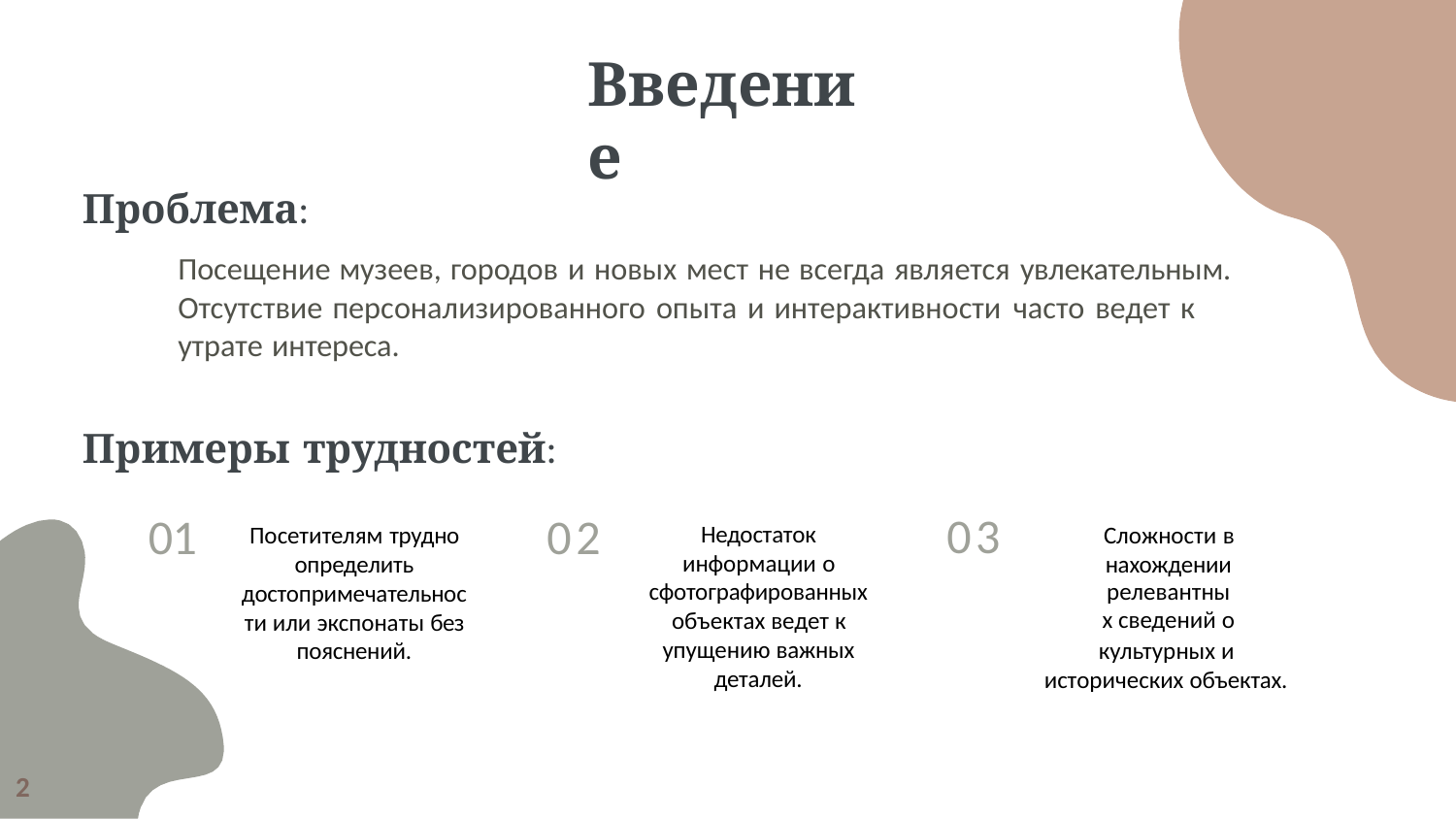

# Введение
Проблема:
Посещение музеев, городов и новых мест не всегда является увлекательным. Отсутствие персонализированного опыта и интерактивности часто ведет к утрате интереса.

Примеры трудностей:
03
01
02
Недостаток информации о сфотографированных объектах ведет к упущению важных деталей.
Сложности в нахождении
релевантных сведений о
культурных и исторических объектах.
Посетителям трудно определить достопримечательнос ти или экспонаты без пояснений.

2